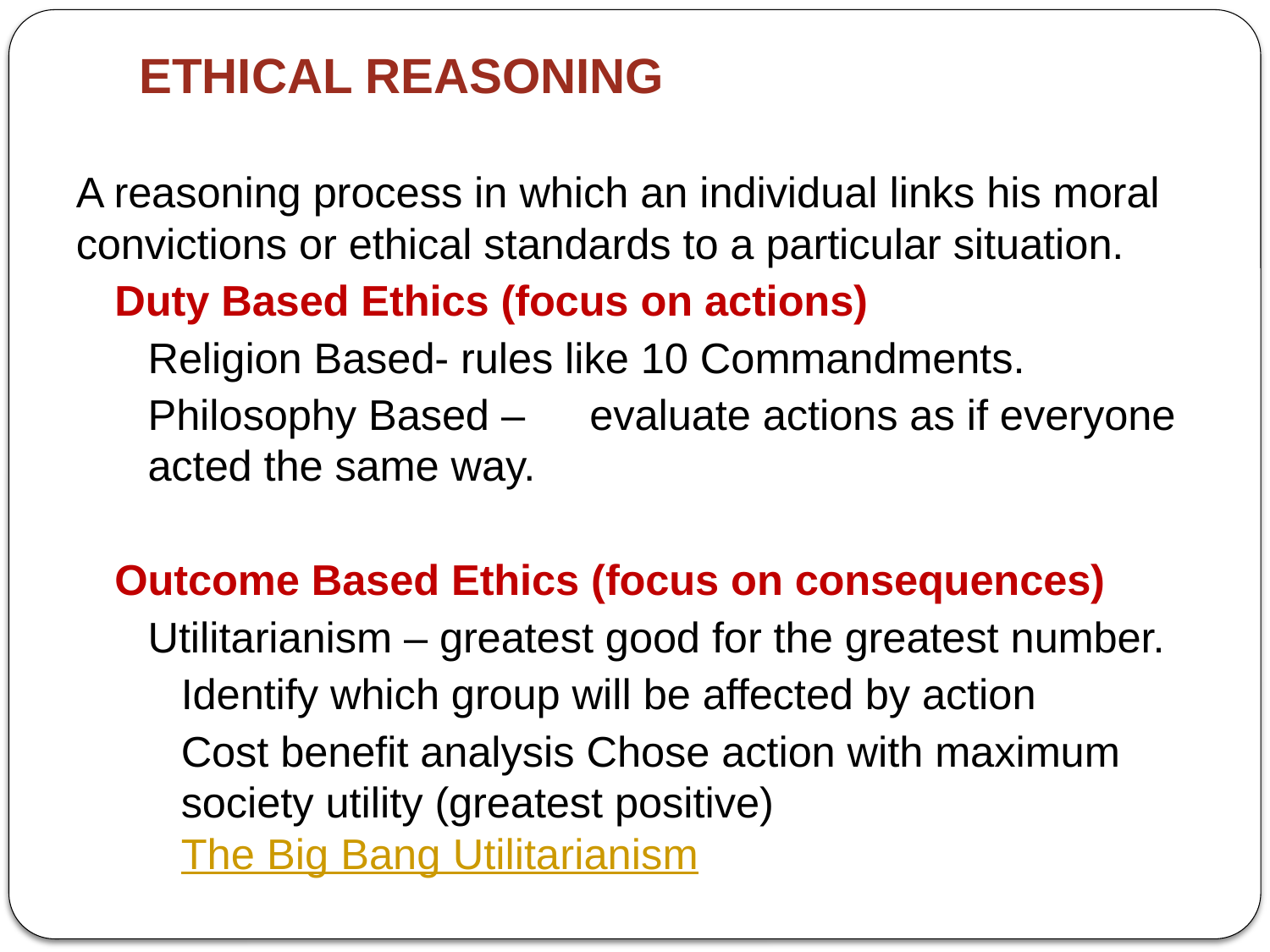

# ETHICAL REASONING
A reasoning process in which an individual links his moral convictions or ethical standards to a particular situation.
Duty Based Ethics (focus on actions)
Religion Based- rules like 10 Commandments.
Philosophy Based – 	evaluate actions as if everyone acted the same way.

Outcome Based Ethics (focus on consequences)
Utilitarianism – greatest good for the greatest number.
Identify which group will be affected by action
Cost benefit analysis Chose action with maximum society utility (greatest positive)The Big Bang Utilitarianism